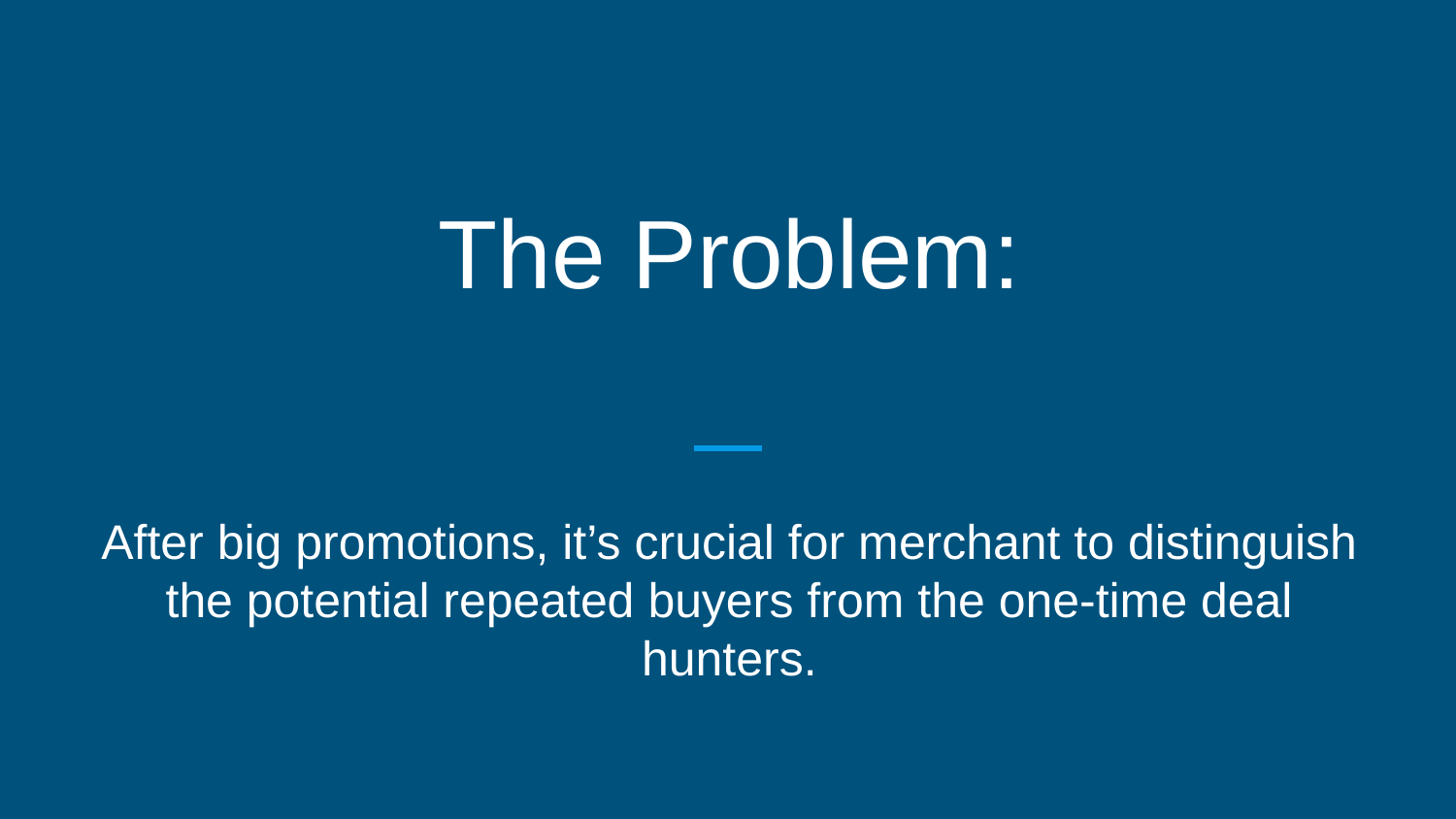

# The Problem:
After big promotions, it’s crucial for merchant to distinguish the potential repeated buyers from the one-time deal hunters.